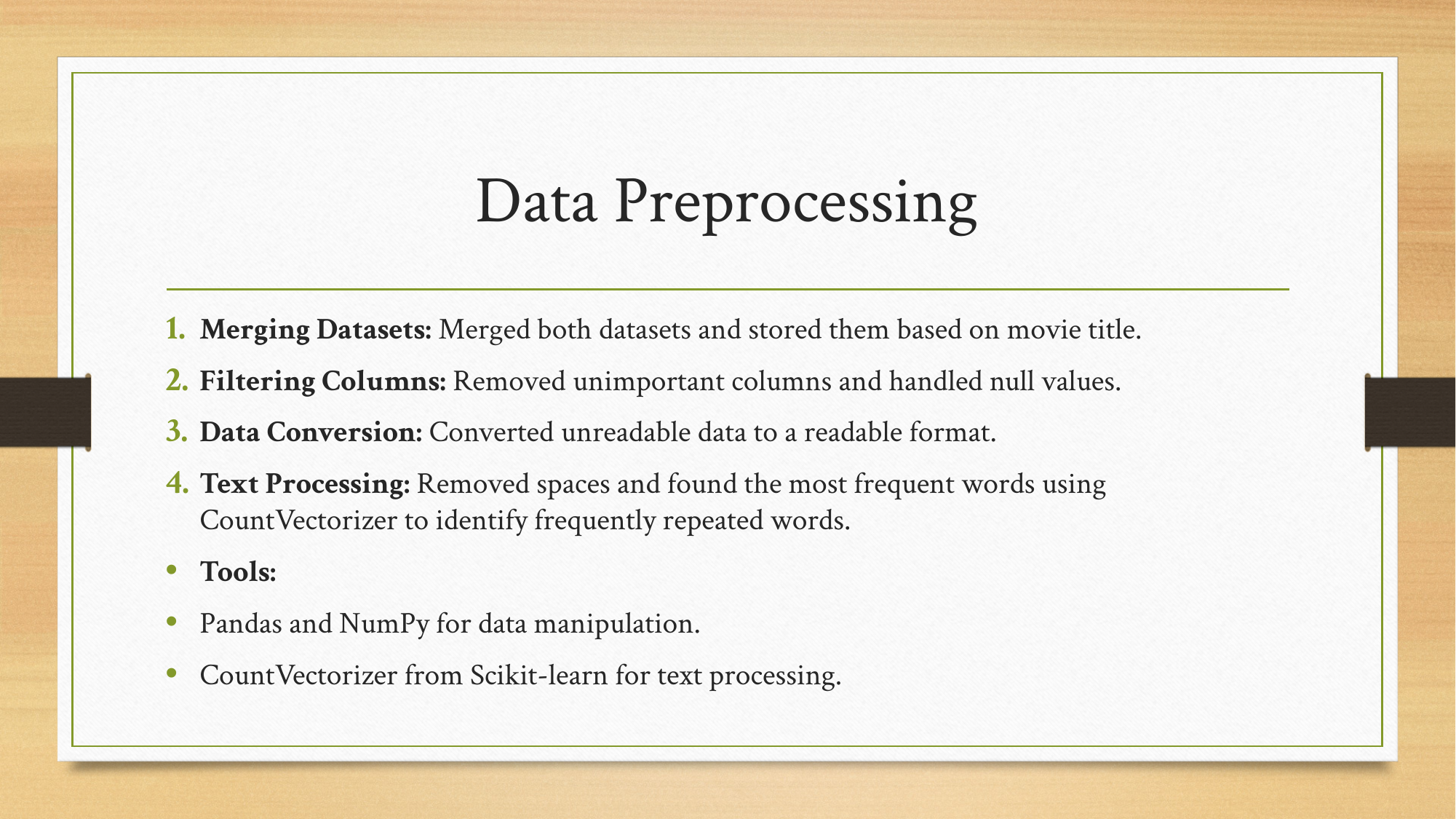

# Data Preprocessing
Merging Datasets: Merged both datasets and stored them based on movie title.
Filtering Columns: Removed unimportant columns and handled null values.
Data Conversion: Converted unreadable data to a readable format.
Text Processing: Removed spaces and found the most frequent words using CountVectorizer to identify frequently repeated words.
Tools:
Pandas and NumPy for data manipulation.
CountVectorizer from Scikit-learn for text processing.